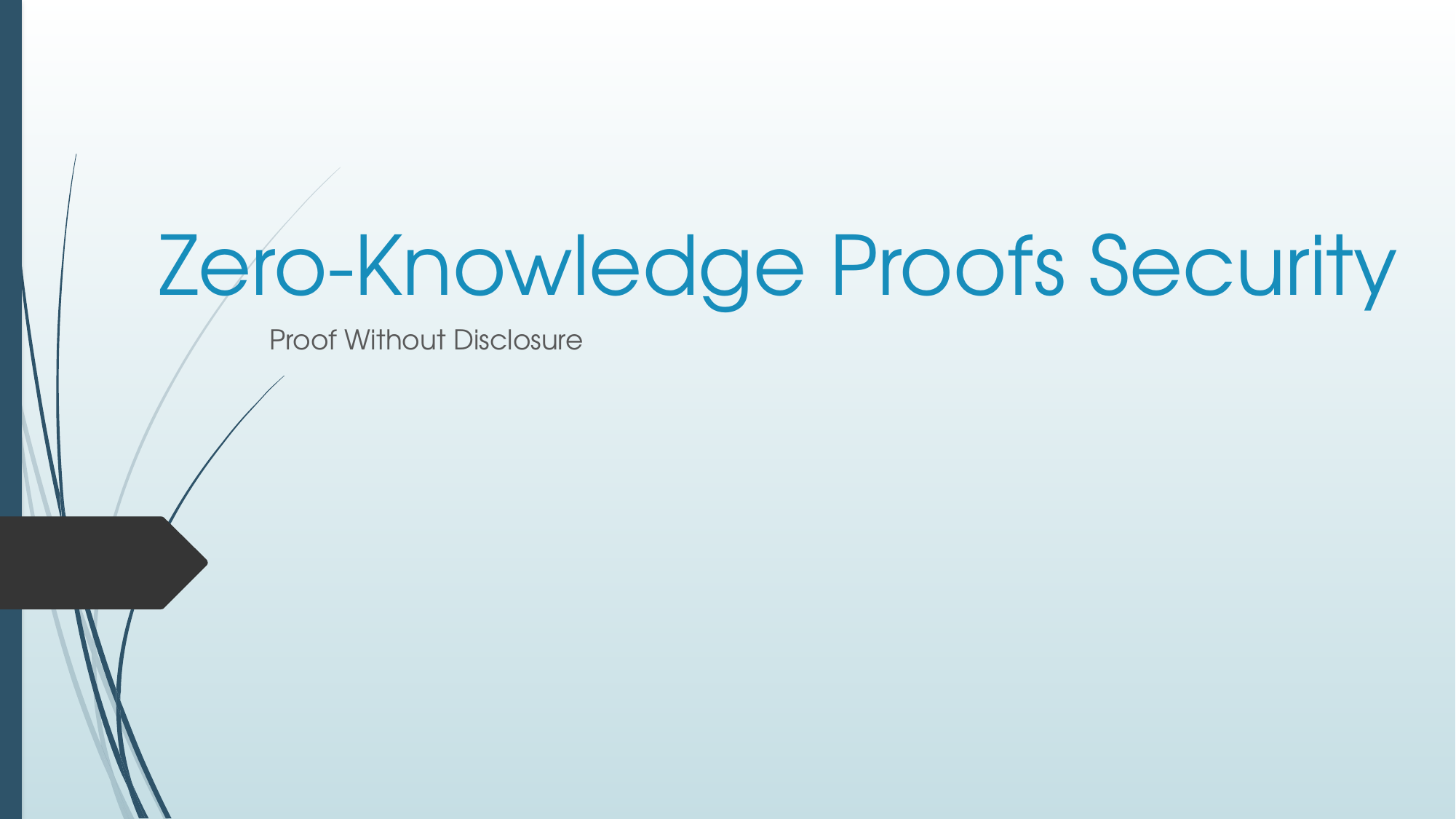

# Zero-Knowledge Proofs Security
Proof Without Disclosure